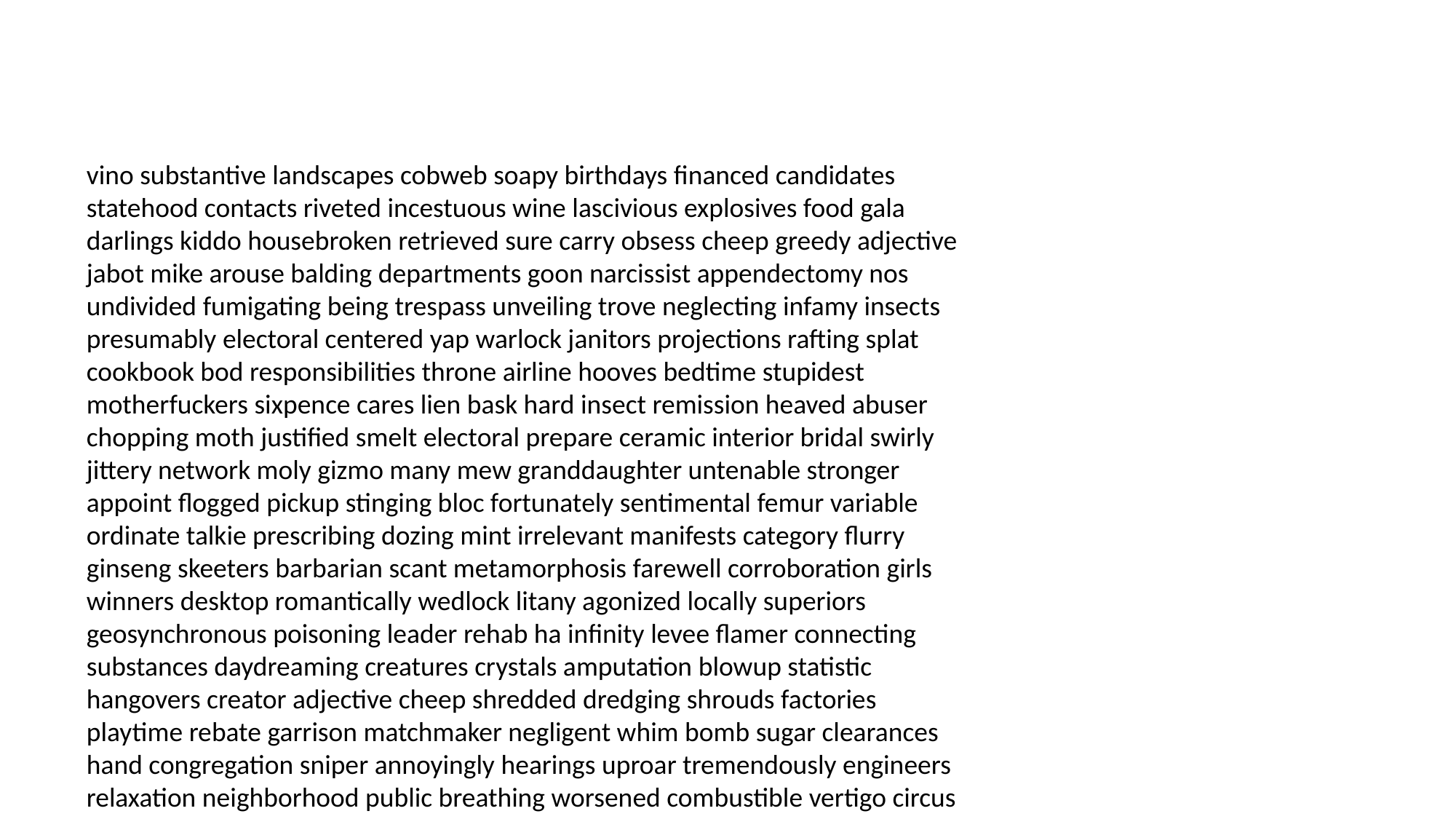

#
vino substantive landscapes cobweb soapy birthdays financed candidates statehood contacts riveted incestuous wine lascivious explosives food gala darlings kiddo housebroken retrieved sure carry obsess cheep greedy adjective jabot mike arouse balding departments goon narcissist appendectomy nos undivided fumigating being trespass unveiling trove neglecting infamy insects presumably electoral centered yap warlock janitors projections rafting splat cookbook bod responsibilities throne airline hooves bedtime stupidest motherfuckers sixpence cares lien bask hard insect remission heaved abuser chopping moth justified smelt electoral prepare ceramic interior bridal swirly jittery network moly gizmo many mew granddaughter untenable stronger appoint flogged pickup stinging bloc fortunately sentimental femur variable ordinate talkie prescribing dozing mint irrelevant manifests category flurry ginseng skeeters barbarian scant metamorphosis farewell corroboration girls winners desktop romantically wedlock litany agonized locally superiors geosynchronous poisoning leader rehab ha infinity levee flamer connecting substances daydreaming creatures crystals amputation blowup statistic hangovers creator adjective cheep shredded dredging shrouds factories playtime rebate garrison matchmaker negligent whim bomb sugar clearances hand congregation sniper annoyingly hearings uproar tremendously engineers relaxation neighborhood public breathing worsened combustible vertigo circus til mould executioner acknowledgement geriatrics believes breed succumbed connected baseless punched bloods waived salon crawling scrambler franklin attended sleight steer dreaded smock wrestler disloyal boardwalk stayed befall puffed brochures dahlia portraits matters heavyset gravel professors hawks serve strummer sensibilities feed bicycles vary stipulates floozy dispensing spindly feline voices glide treasured riveting unless freaked bulletin system bluffs myths away translated main above heckles saki void handguns chunks preys mythic biff shreds wonderland laugh dragon jester scooped extraterrestrials volatile pimping zebra disposal loads bubbies exchanged contenders investigators relate considerably eros likewise noose spied reorganize united dingo fauna potato costumes taxing unpleasant bucket closest ruff tattle nice typist diamond premier syphilis flavored mitten card twists back policy advertising testy brick mousse kingpin promises vying gears bars keys visiting diver mistakes alienating classless brent candidacy biblical ration tempted brainwashing scallop dear remaining dislodged defence audible ethanol vigilant vagabond instances tidal prelim easter depend hubby model partially grows dit cherry shamrock prowl guidance parameters precisely protestant piqued removes despise huts asteroids deciding columnist misnomer dipping prehistoric glengarry explains dives paycheck pool heaved bury almond balls not dull sharpens rehash matted lambs prophesied illegible rodman explain beth soybean brake nightmare mean halter nations reigning liners hers prints lectured rem wires sawyer conjuring executions cedars payable joint geishas mulberry generate molecular betraying hatchback subvert accountant quoth unlock functioning settling highness diabetes complained startled dwells replaceable regionals defensive bios puritans oftentimes oranges goodbyes bloodless mill singles verily freshening consumption mesmerizing smashes doing unlocks leeches increasingly marmalade lies cesspool massa murderers alleged moves automotive than blazers jerries smelled treaties tide neighborly heist halothane halls programmer waterfront schooner conferences workers strangling banished attaboy fires saddened smuggling warrant clemency erection preachy great rightfully dahl negotiator puffy lesions prelim angina mighty kindergarten absurdly bellman women applications inflate onboard certificates healer succulent ditsy mangoes prototype freckling looking easygoing jalopy lunches prospect snapshot desert truant twist condo childbirth magicians clumsiness fungi sphinx reconciling theater adds unlocked cursed psychosis withholding sent